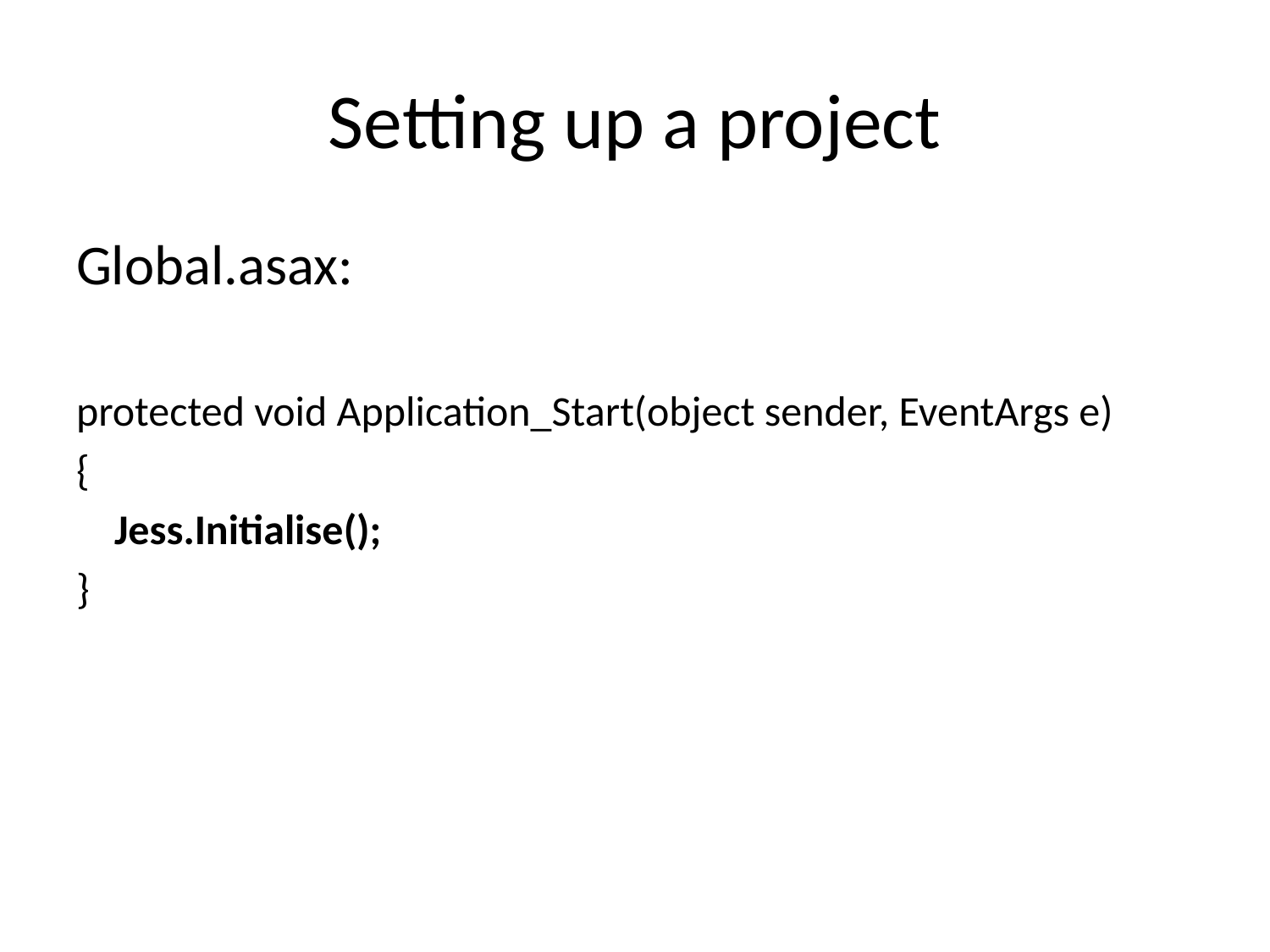

# Setting up a project
Global.asax:

protected void Application_Start(object sender, EventArgs e)
{
    Jess.Initialise();
}